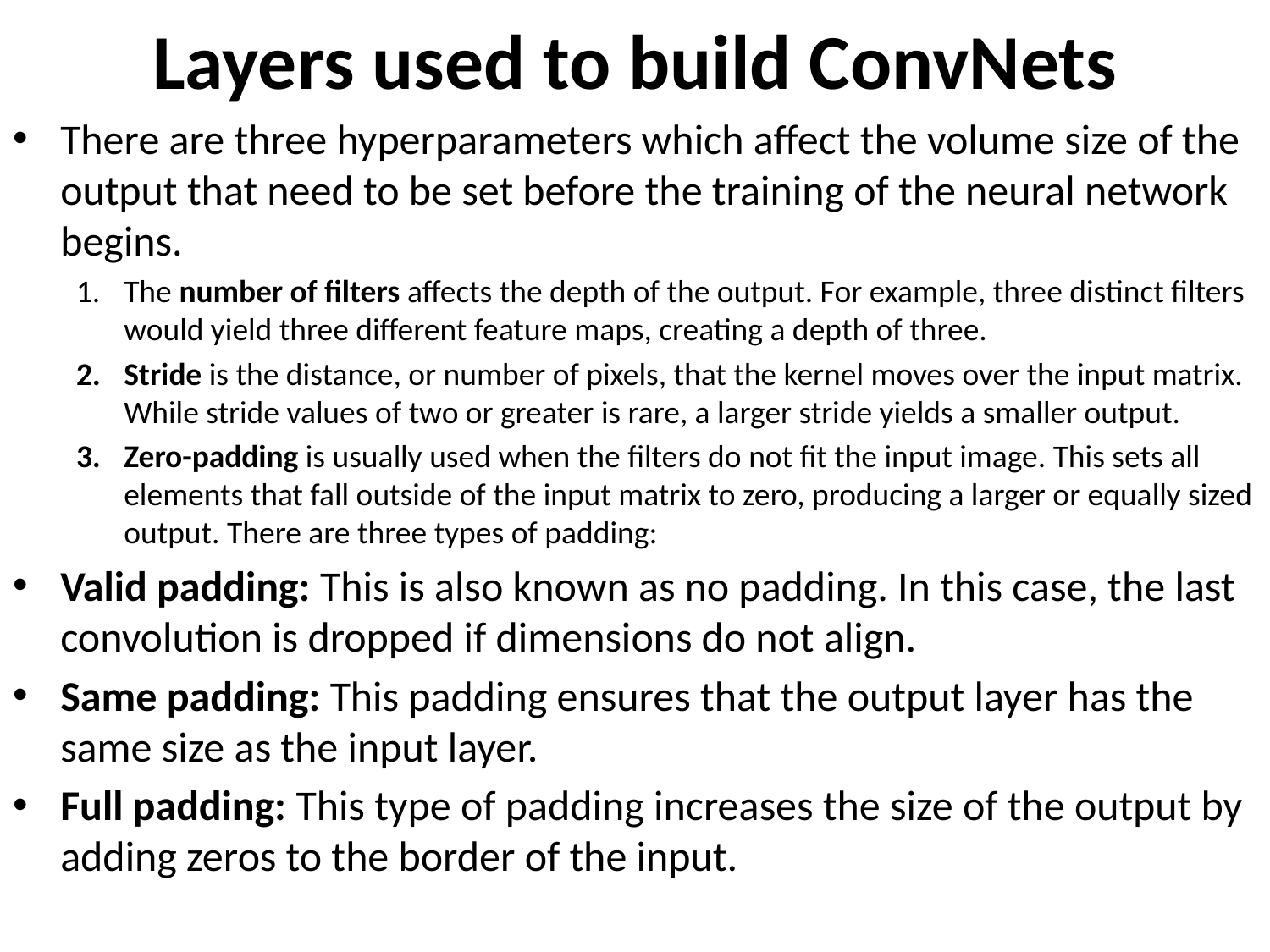

# Layers used to build ConvNets
There are three hyperparameters which affect the volume size of the output that need to be set before the training of the neural network begins.
The number of filters affects the depth of the output. For example, three distinct filters would yield three different feature maps, creating a depth of three.
Stride is the distance, or number of pixels, that the kernel moves over the input matrix. While stride values of two or greater is rare, a larger stride yields a smaller output.
Zero-padding is usually used when the filters do not fit the input image. This sets all elements that fall outside of the input matrix to zero, producing a larger or equally sized output. There are three types of padding:
Valid padding: This is also known as no padding. In this case, the last convolution is dropped if dimensions do not align.
Same padding: This padding ensures that the output layer has the same size as the input layer.
Full padding: This type of padding increases the size of the output by adding zeros to the border of the input.